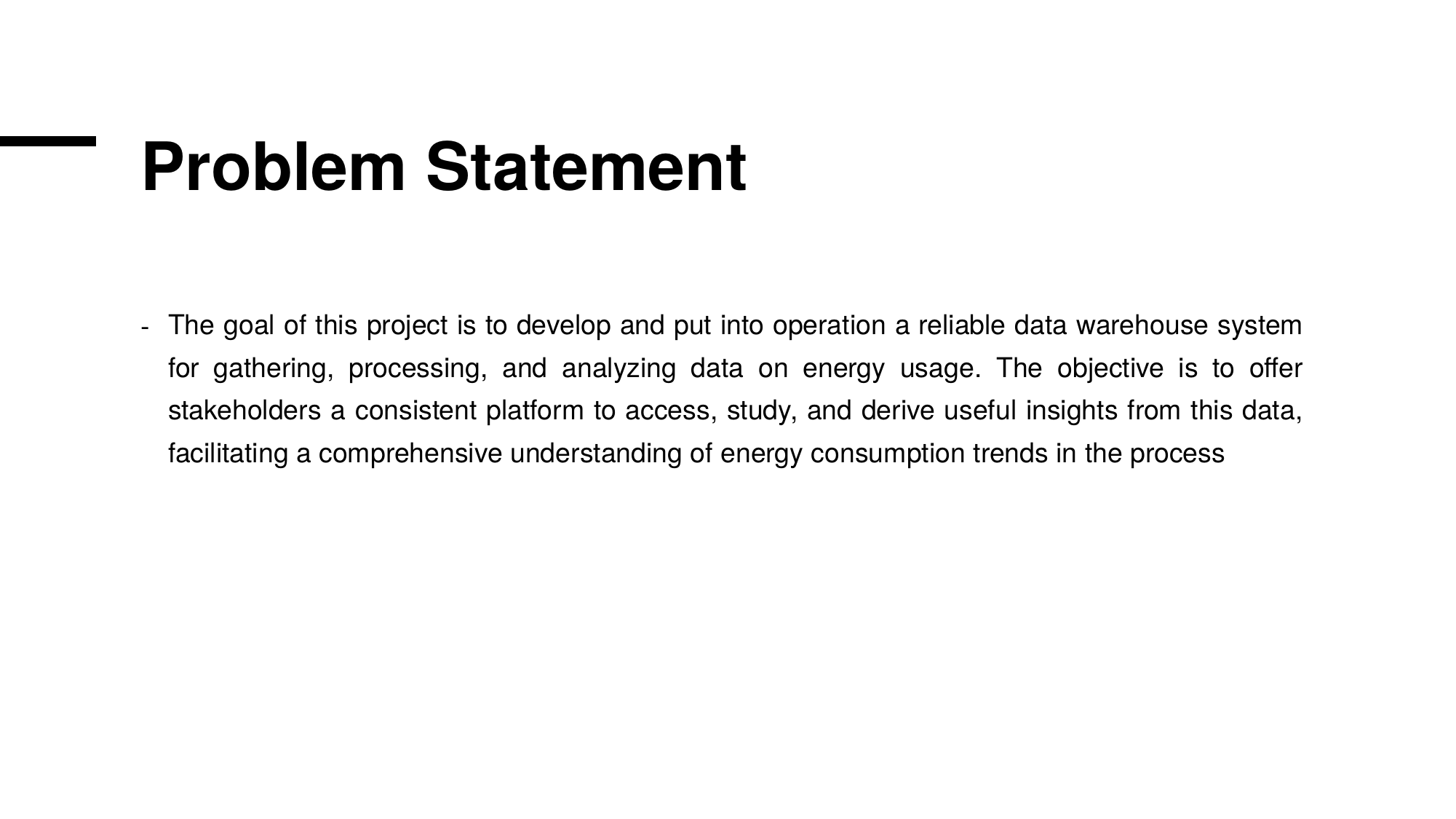

# Problem Statement
The goal of this project is to develop and put into operation a reliable data warehouse system for gathering, processing, and analyzing data on energy usage. The objective is to offer stakeholders a consistent platform to access, study, and derive useful insights from this data, facilitating a comprehensive understanding of energy consumption trends in the process